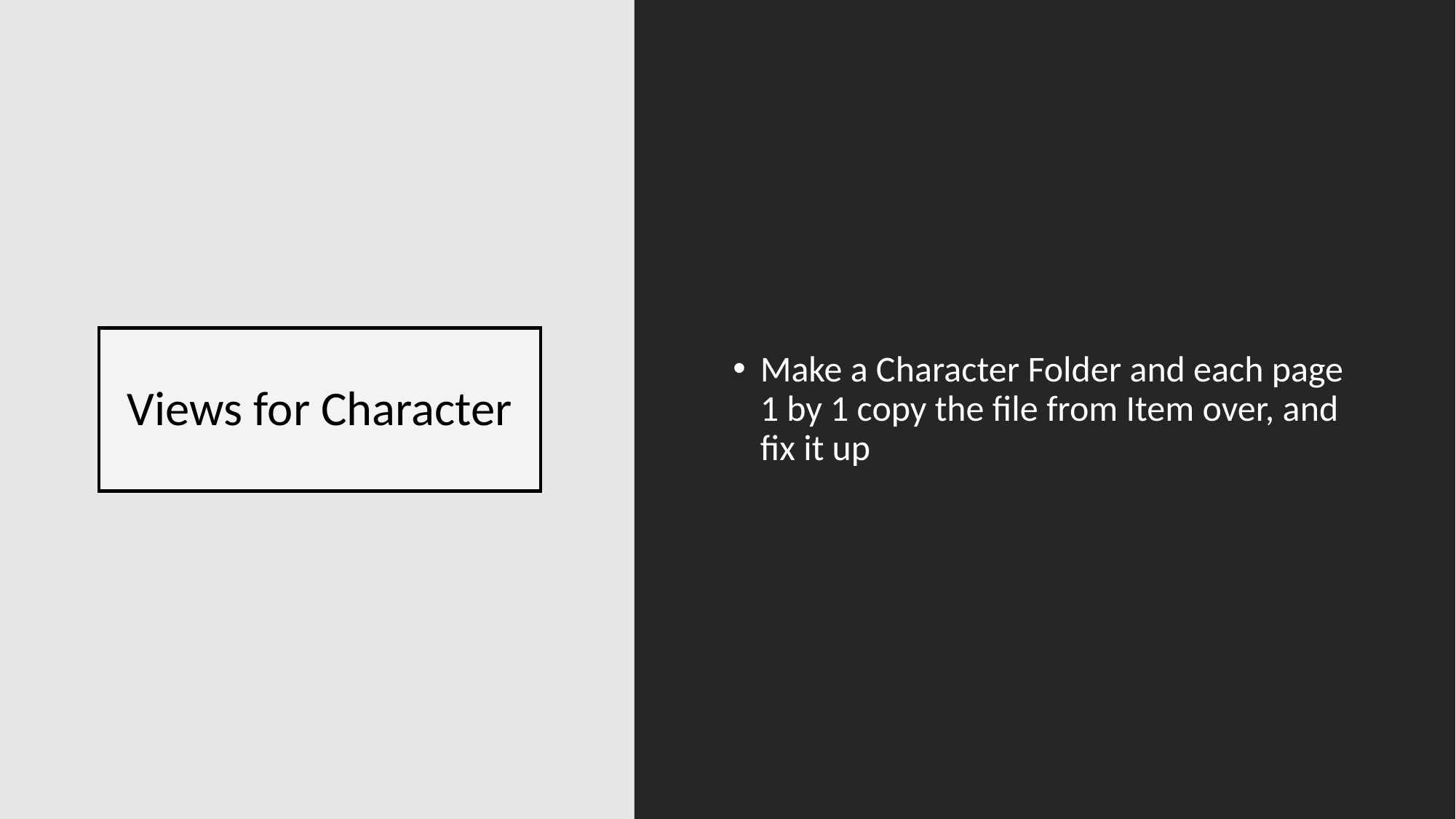

Make a Character Folder and each page 1 by 1 copy the file from Item over, and fix it up
# Views for Character